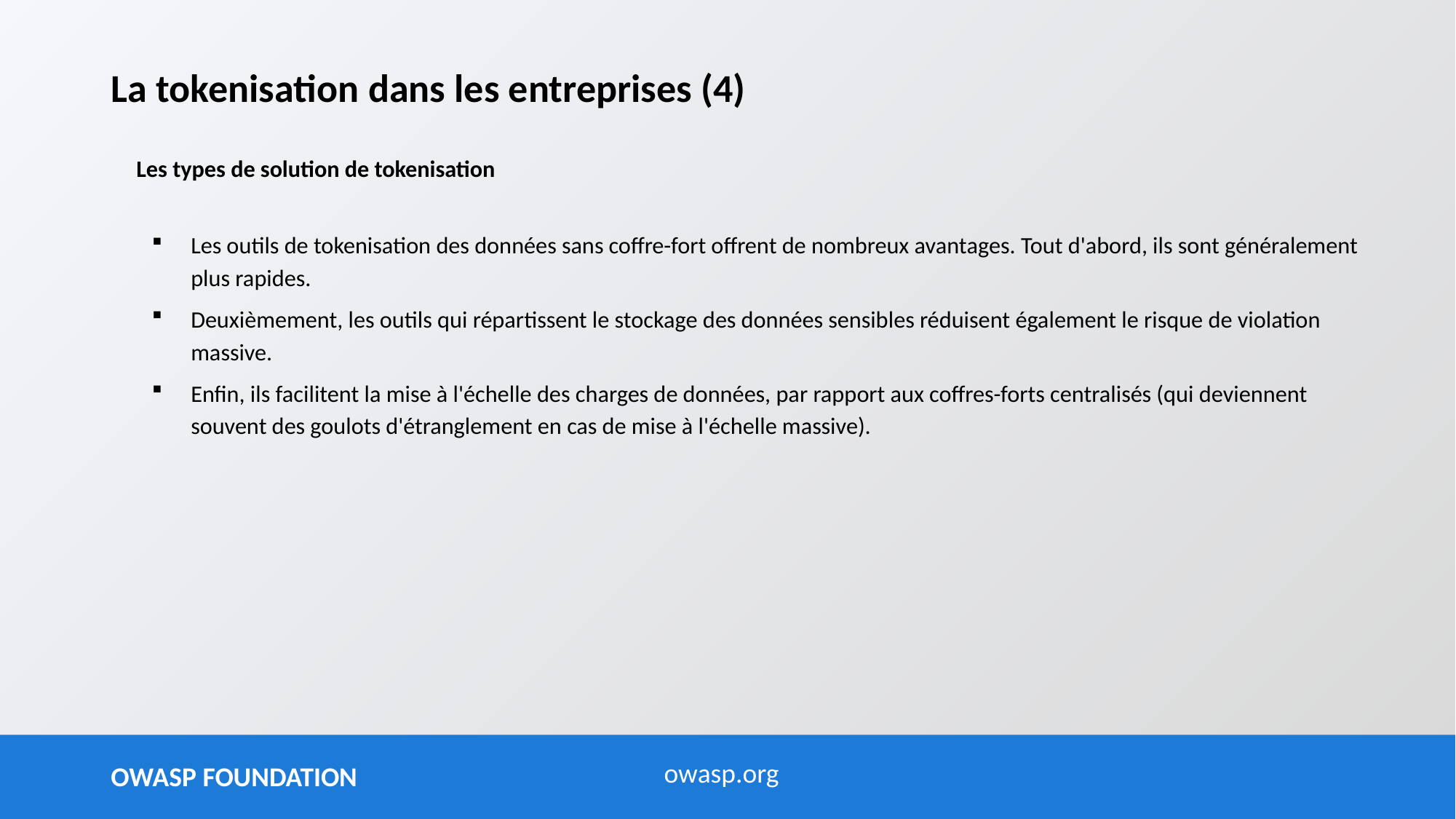

# La tokenisation dans les entreprises (4)
Les types de solution de tokenisation

Les outils de tokenisation des données sans coffre-fort offrent de nombreux avantages. Tout d'abord, ils sont généralement plus rapides.
Deuxièmement, les outils qui répartissent le stockage des données sensibles réduisent également le risque de violation massive.
Enfin, ils facilitent la mise à l'échelle des charges de données, par rapport aux coffres-forts centralisés (qui deviennent souvent des goulots d'étranglement en cas de mise à l'échelle massive).